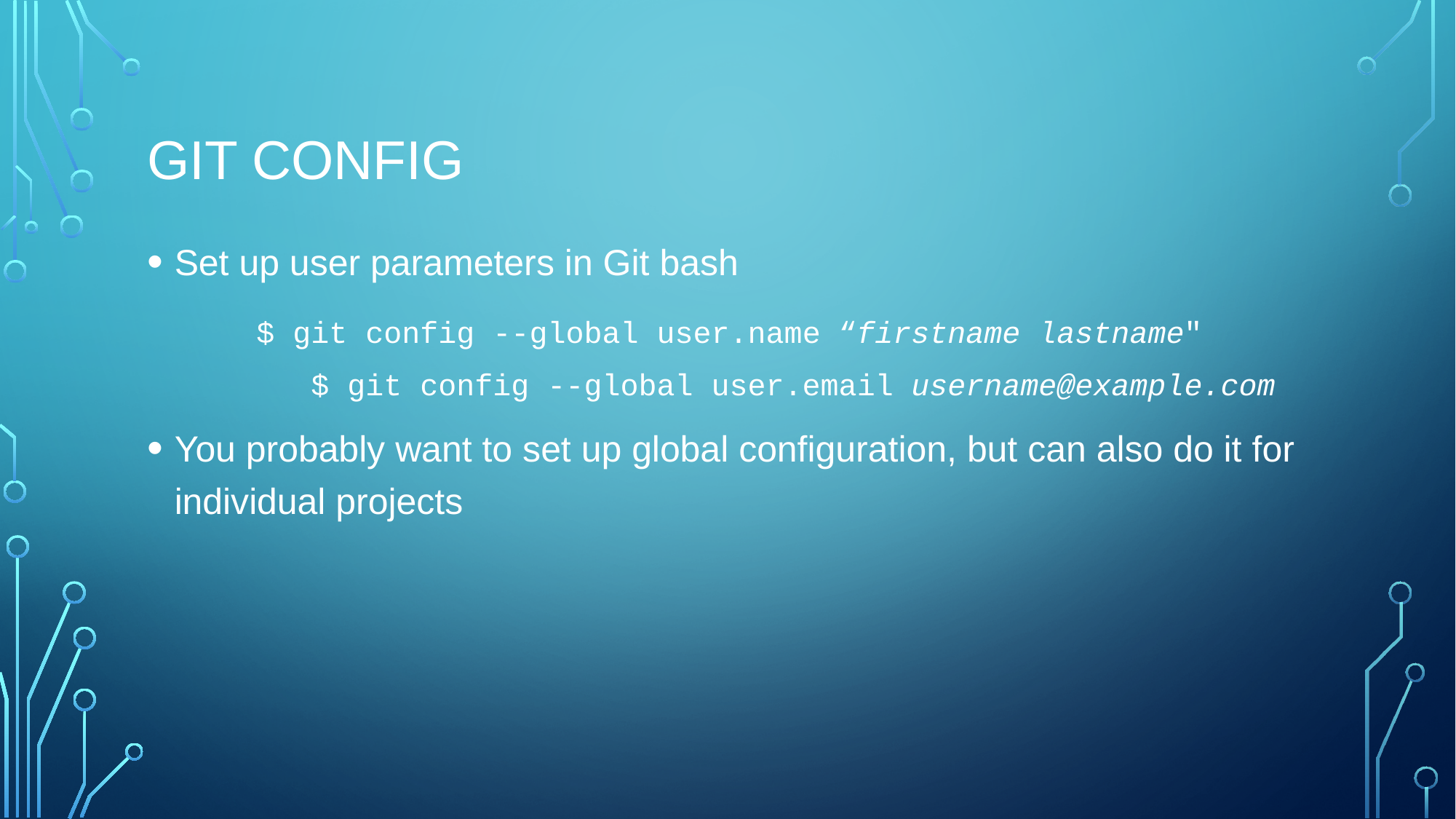

# Git config
Set up user parameters in Git bash
	$ git config --global user.name “firstname lastname"
	$ git config --global user.email username@example.com
You probably want to set up global configuration, but can also do it for individual projects